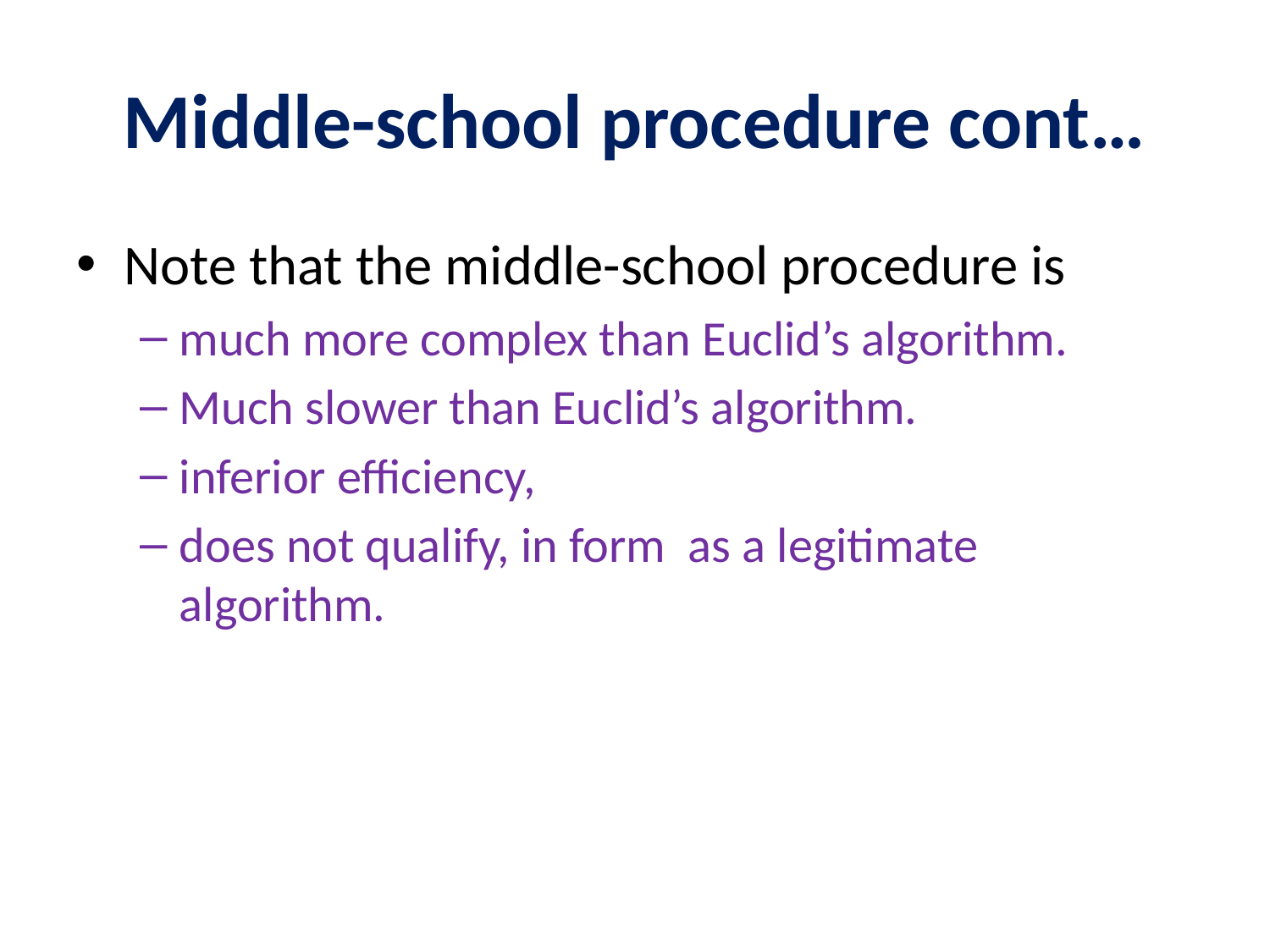

# Middle-school procedure cont…
Note that the middle-school procedure is
much more complex than Euclid’s algorithm.
Much slower than Euclid’s algorithm.
inferior efficiency,
does not qualify, in form  as a legitimate algorithm.